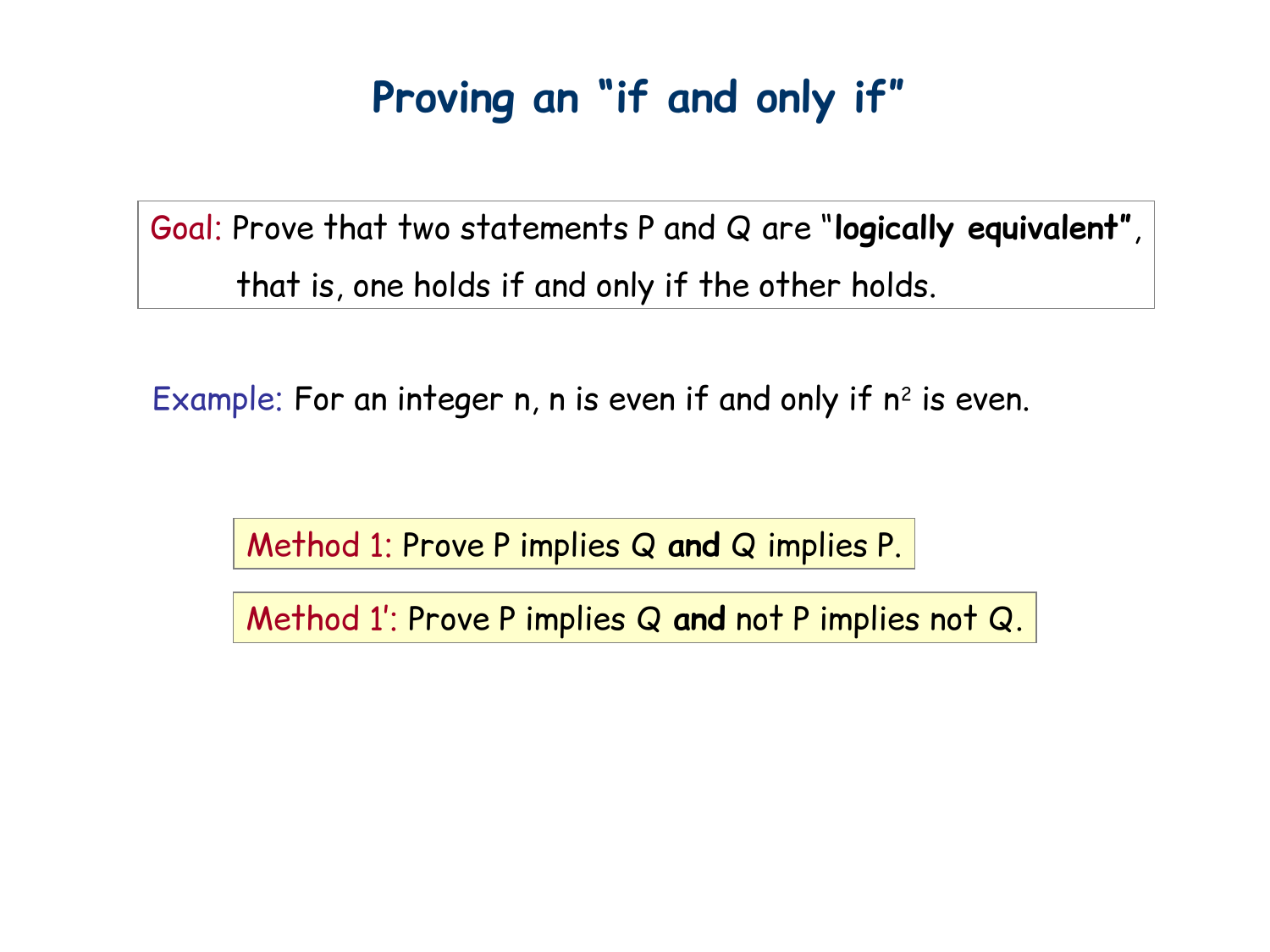

Proving an “if and only if”
Goal: Prove that two statements P and Q are “logically equivalent”,
         that is, one holds if and only if the other holds.
Example: For an integer n, n is even if and only if n2 is even.
Method 1: Prove P implies Q and Q implies P.
Method 1’: Prove P implies Q and not P implies not Q.